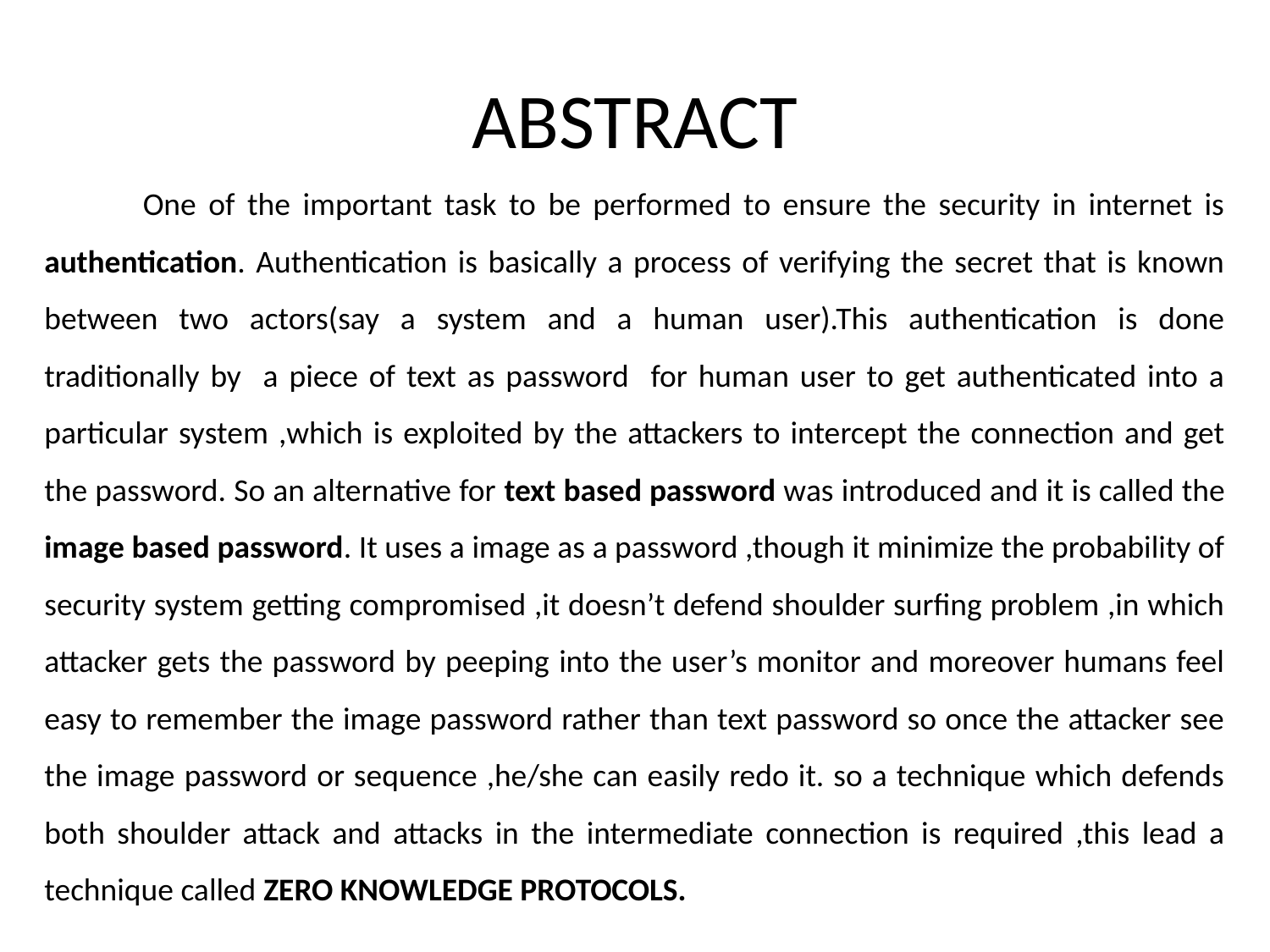

# ABSTRACT
        One of the important task to be performed to ensure the security in internet is authentication. Authentication is basically a process of verifying the secret that is known between two actors(say a system and a human user).This authentication is done traditionally by  a piece of text as password  for human user to get authenticated into a particular system ,which is exploited by the attackers to intercept the connection and get the password. So an alternative for text based password was introduced and it is called the image based password. It uses a image as a password ,though it minimize the probability of security system getting compromised ,it doesn’t defend shoulder surfing problem ,in which attacker gets the password by peeping into the user’s monitor and moreover humans feel easy to remember the image password rather than text password so once the attacker see the image password or sequence ,he/she can easily redo it. so a technique which defends both shoulder attack and attacks in the intermediate connection is required ,this lead a technique called ZERO KNOWLEDGE PROTOCOLS.